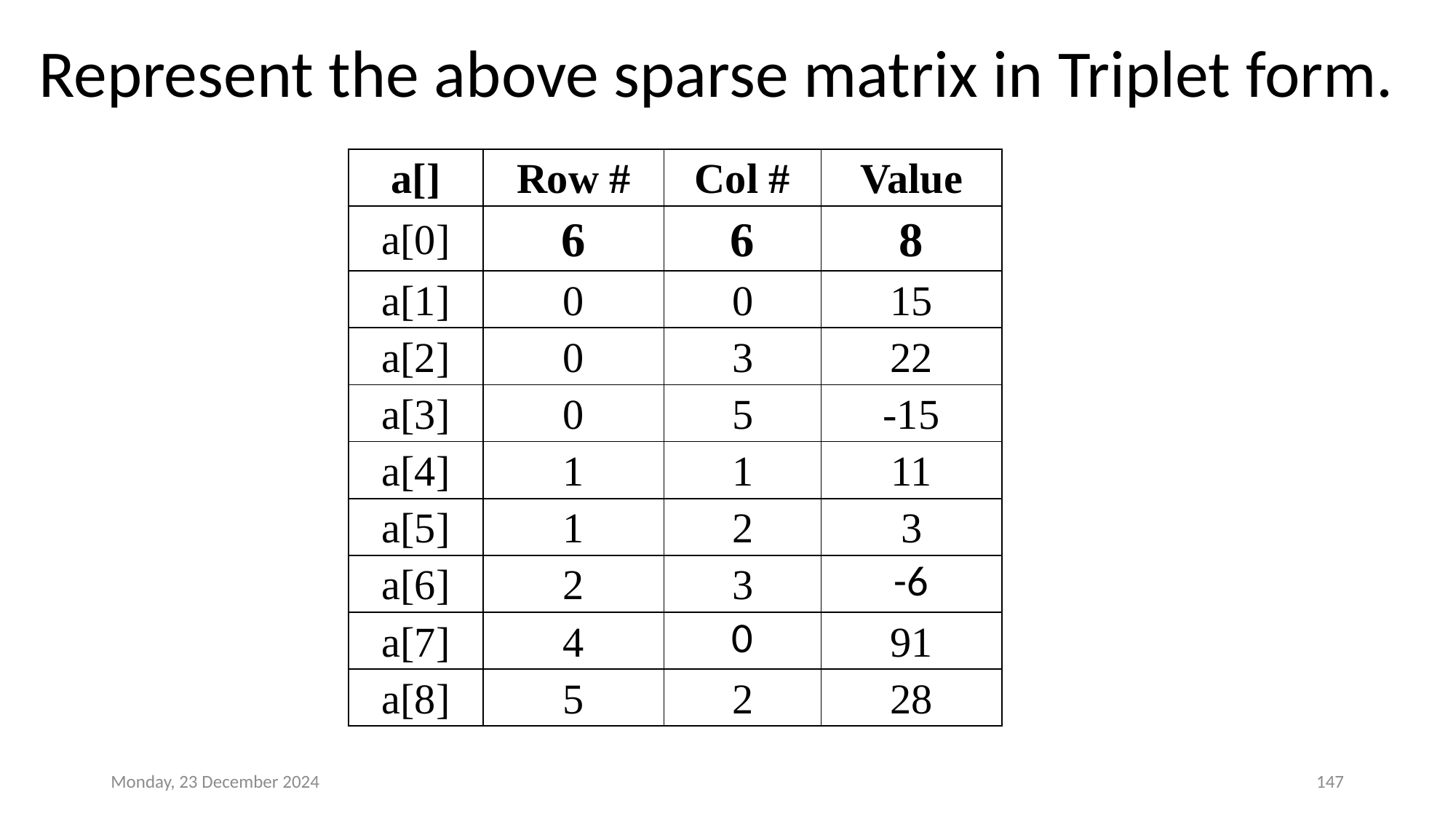

# Represent the above sparse matrix in Triplet form.
| a[] | Row # | Col # | Value |
| --- | --- | --- | --- |
| a[0] | 6 | 6 | 8 |
| a[1] | 0 | 0 | 15 |
| a[2] | 0 | 3 | 22 |
| a[3] | 0 | 5 | -15 |
| a[4] | 1 | 1 | 11 |
| a[5] | 1 | 2 | 3 |
| a[6] | 2 | 3 | -6 |
| a[7] | 4 | 0 | 91 |
| a[8] | 5 | 2 | 28 |
Monday, 23 December 2024
147